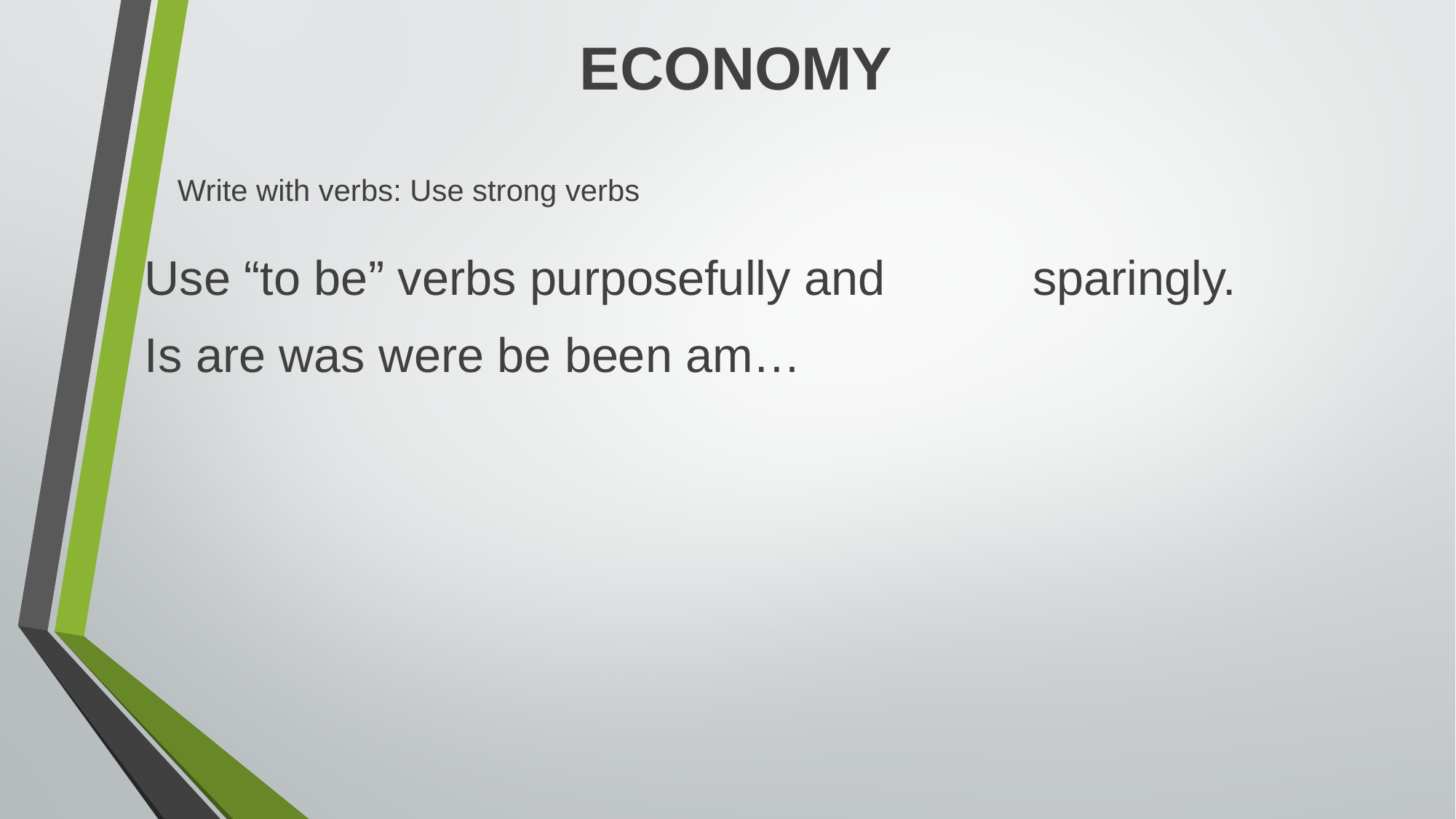

# ECONOMY
Write with verbs: Use strong verbs
Use “to be” verbs purposefully and           sparingly.
Is are was were be been am…